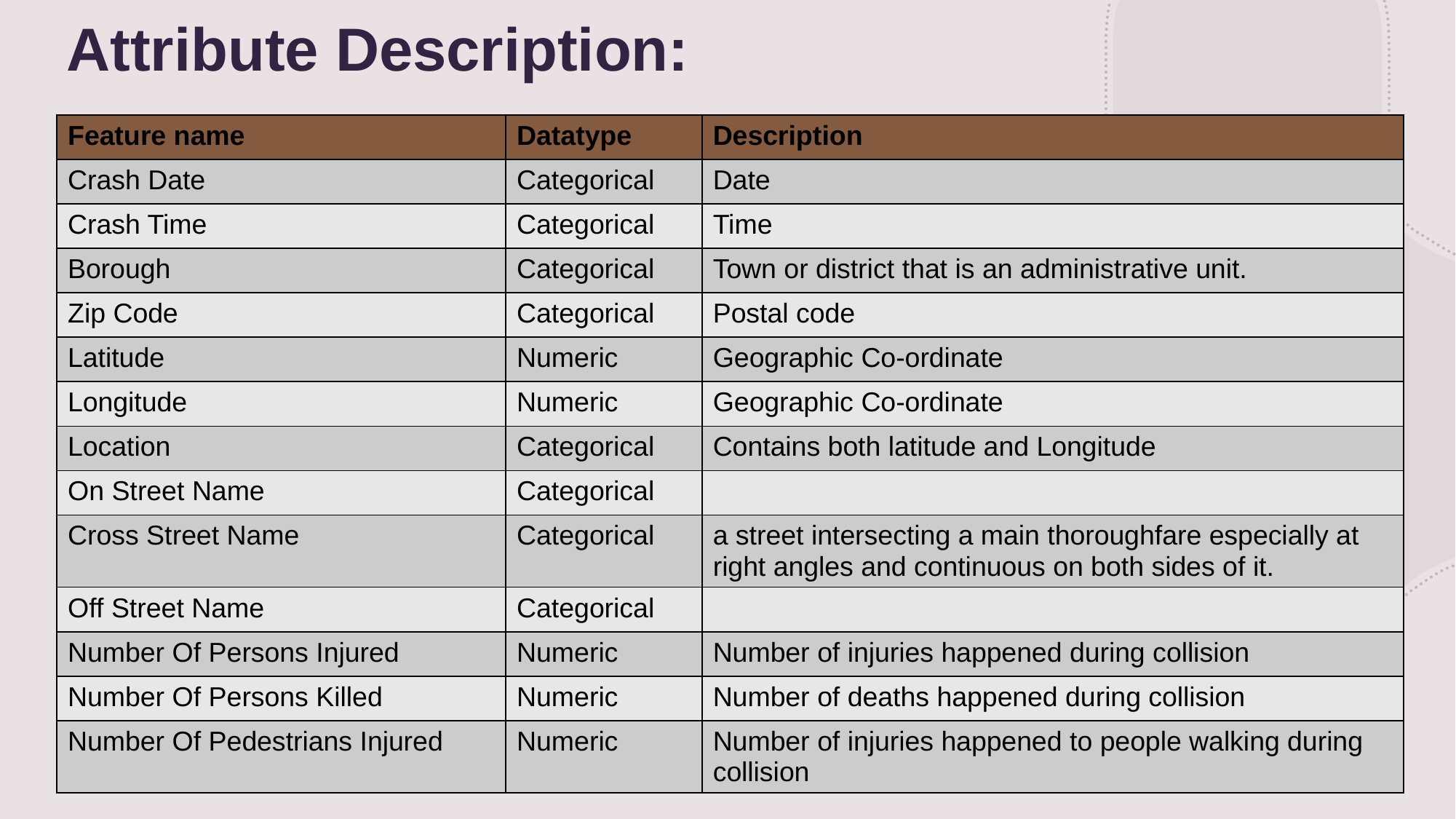

# Attribute Description:
| Feature name | Datatype | Description |
| --- | --- | --- |
| Crash Date | Categorical | Date |
| Crash Time | Categorical | Time |
| Borough | Categorical | Town or district that is an administrative unit. |
| Zip Code | Categorical | Postal code |
| Latitude | Numeric | Geographic Co-ordinate |
| Longitude | Numeric | Geographic Co-ordinate |
| Location | Categorical | Contains both latitude and Longitude |
| On Street Name | Categorical |  |
| Cross Street Name | Categorical | a street intersecting a main thoroughfare especially at right angles and continuous on both sides of it. |
| Off Street Name | Categorical |  |
| Number Of Persons Injured | Numeric | Number of injuries happened during collision |
| Number Of Persons Killed | Numeric | Number of deaths happened during collision |
| Number Of Pedestrians Injured | Numeric | Number of injuries happened to people walking during collision |